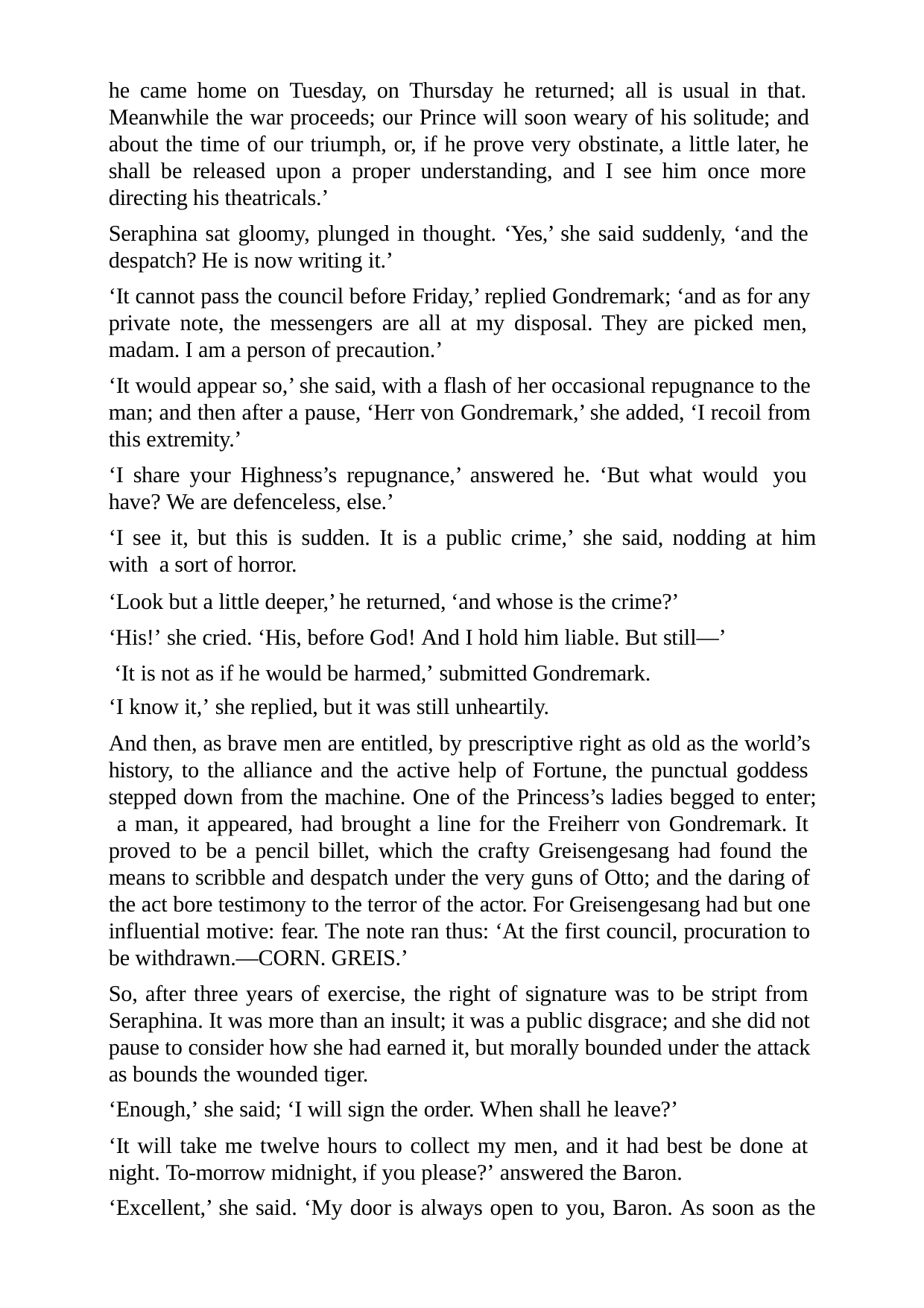

he came home on Tuesday, on Thursday he returned; all is usual in that.  Meanwhile the war proceeds; our Prince will soon weary of his solitude; and  about the time of our triumph, or, if he prove very obstinate, a little later, he  shall be released upon a proper understanding, and I see him once more  directing his theatricals.’
Seraphina sat gloomy, plunged in thought. ‘Yes,’ she said suddenly, ‘and the  despatch? He is now writing it.’
‘It cannot pass the council before Friday,’ replied Gondremark; ‘and as for any  private note, the messengers are all at my disposal. They are picked men,  madam. I am a person of precaution.’
‘It would appear so,’ she said, with a flash of her occasional repugnance to the  man; and then after a pause, ‘Herr von Gondremark,’ she added, ‘I recoil from  this extremity.’
‘I share your Highness’s repugnance,’ answered he. ‘But what would you  have? We are defenceless, else.’
‘I see it, but this is sudden. It is a public crime,’ she said, nodding at him with  a sort of horror.
‘Look but a little deeper,’ he returned, ‘and whose is the crime?’  ‘His!’ she cried. ‘His, before God! And I hold him liable. But still—’  ‘It is not as if he would be harmed,’ submitted Gondremark.
‘I know it,’ she replied, but it was still unheartily.
And then, as brave men are entitled, by prescriptive right as old as the world’s  history, to the alliance and the active help of Fortune, the punctual goddess  stepped down from the machine. One of the Princess’s ladies begged to enter;  a man, it appeared, had brought a line for the Freiherr von Gondremark. It  proved to be a pencil billet, which the crafty Greisengesang had found the  means to scribble and despatch under the very guns of Otto; and the daring of  the act bore testimony to the terror of the actor. For Greisengesang had but one  influential motive: fear. The note ran thus: ‘At the first council, procuration to  be withdrawn.—CORN. GREIS.’
So, after three years of exercise, the right of signature was to be stript from  Seraphina. It was more than an insult; it was a public disgrace; and she did not  pause to consider how she had earned it, but morally bounded under the attack  as bounds the wounded tiger.
‘Enough,’ she said; ‘I will sign the order. When shall he leave?’
‘It will take me twelve hours to collect my men, and it had best be done at  night. To-morrow midnight, if you please?’ answered the Baron.
‘Excellent,’ she said. ‘My door is always open to you, Baron. As soon as the